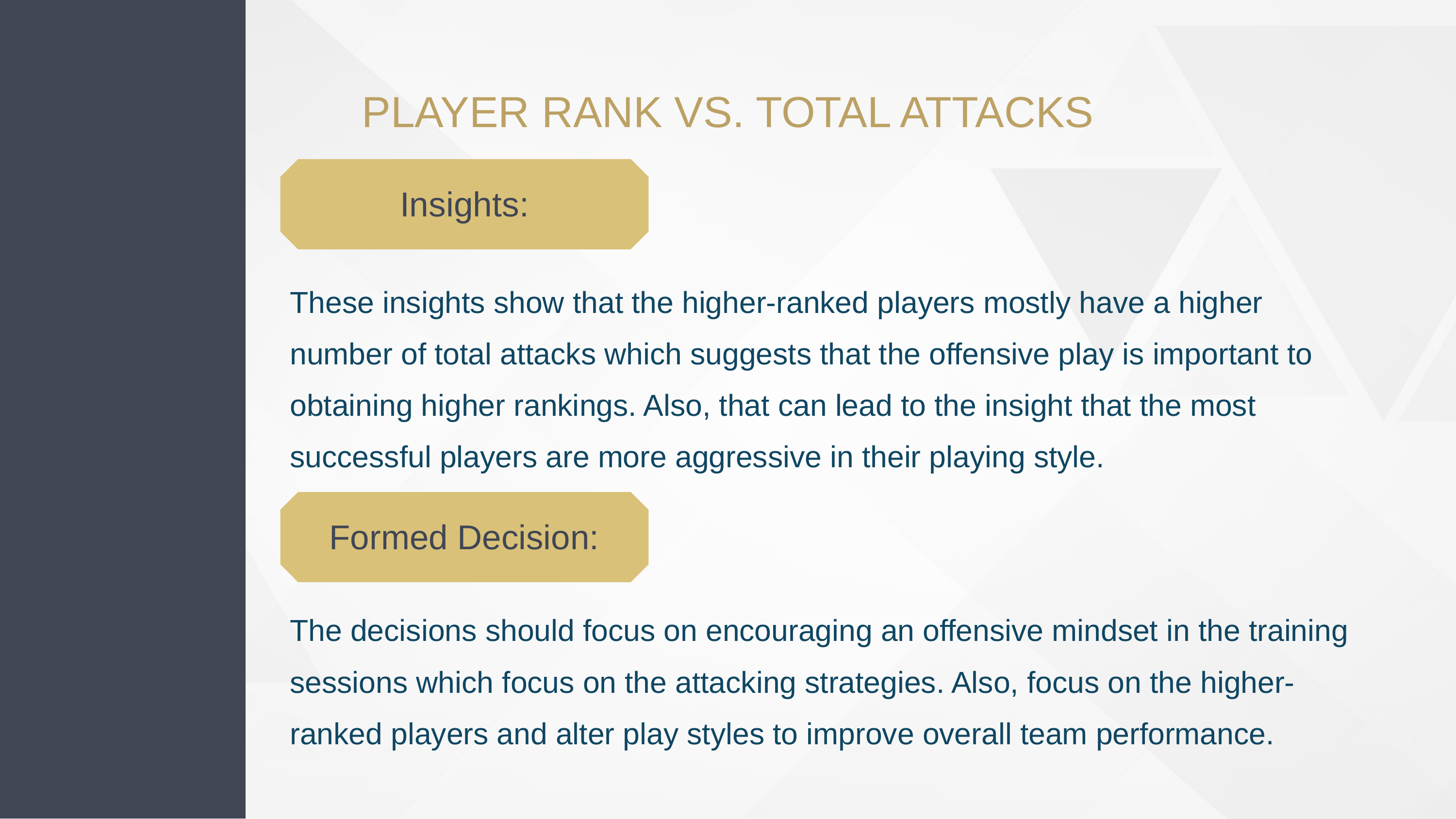

PLAYER RANK VS. TOTAL ATTACKS

Insights:
These insights show that the higher-ranked players mostly have a higher number of total attacks which suggests that the offensive play is important to obtaining higher rankings. Also, that can lead to the insight that the most successful players are more aggressive in their playing style.

Formed Decision:
The decisions should focus on encouraging an offensive mindset in the training sessions which focus on the attacking strategies. Also, focus on the higher-ranked players and alter play styles to improve overall team performance.